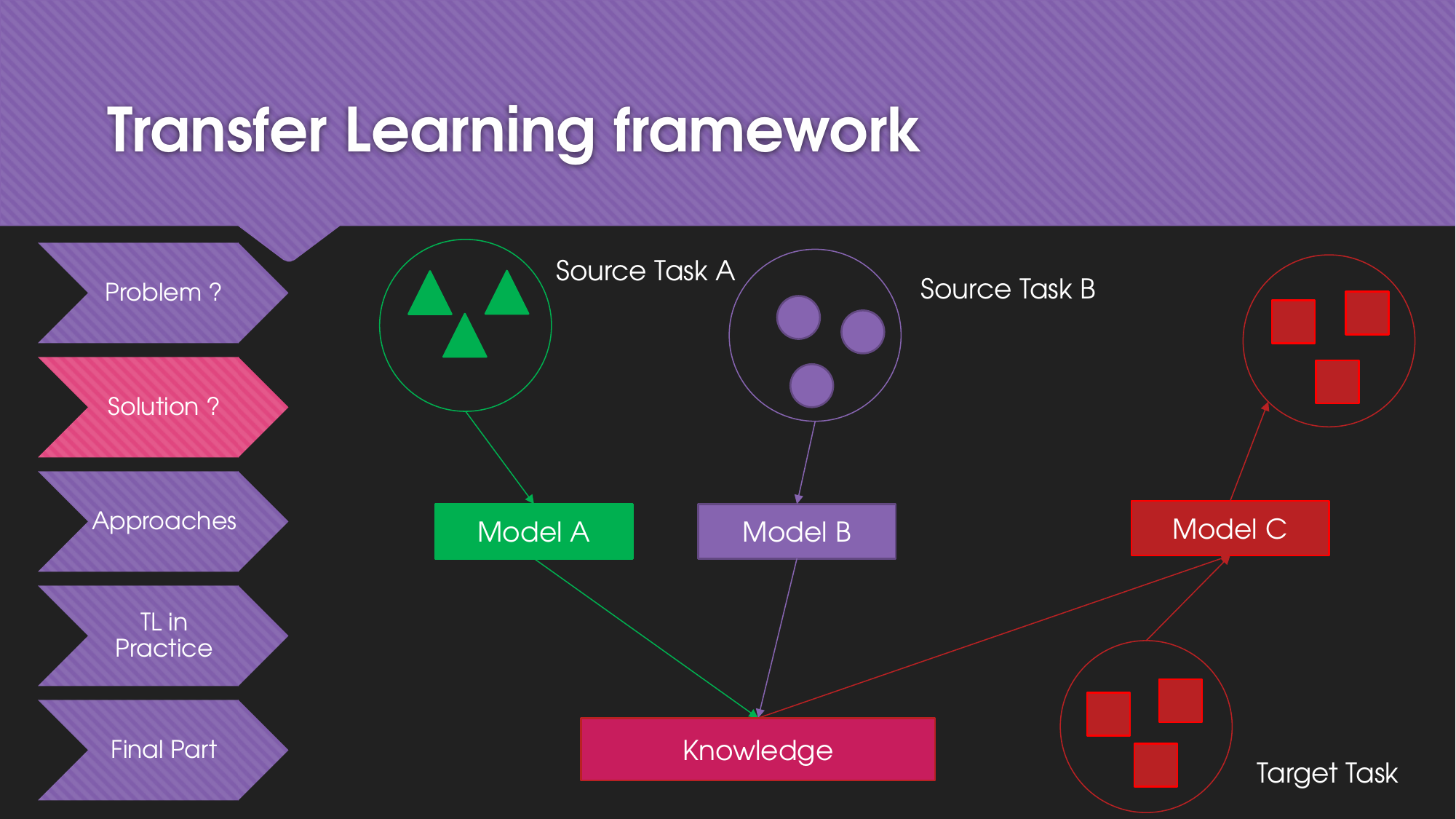

# Transfer Learning framework

Problem ?
Solution ?
Approaches
TL in Practice
Final Part
Source Task A

Source Task B

Model C
Model A
Model B

Knowledge

Target Task